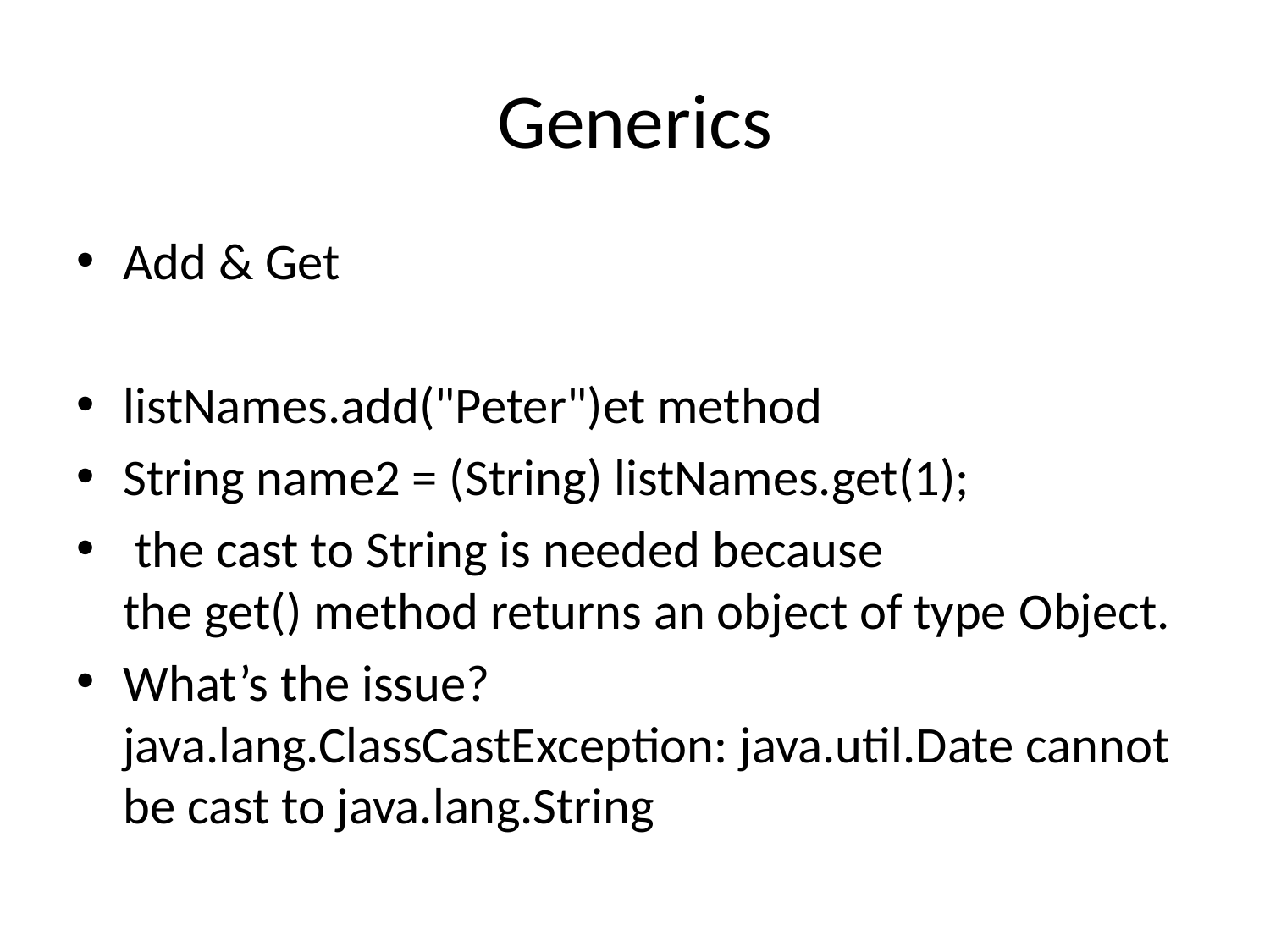

# Generics
Add & Get

listNames.add("Peter")et method
String name2 = (String) listNames.get(1);
 the cast to String is needed because the get() method returns an object of type Object.
What’s the issue?
java.lang.ClassCastException: java.util.Date cannot be cast to java.lang.String